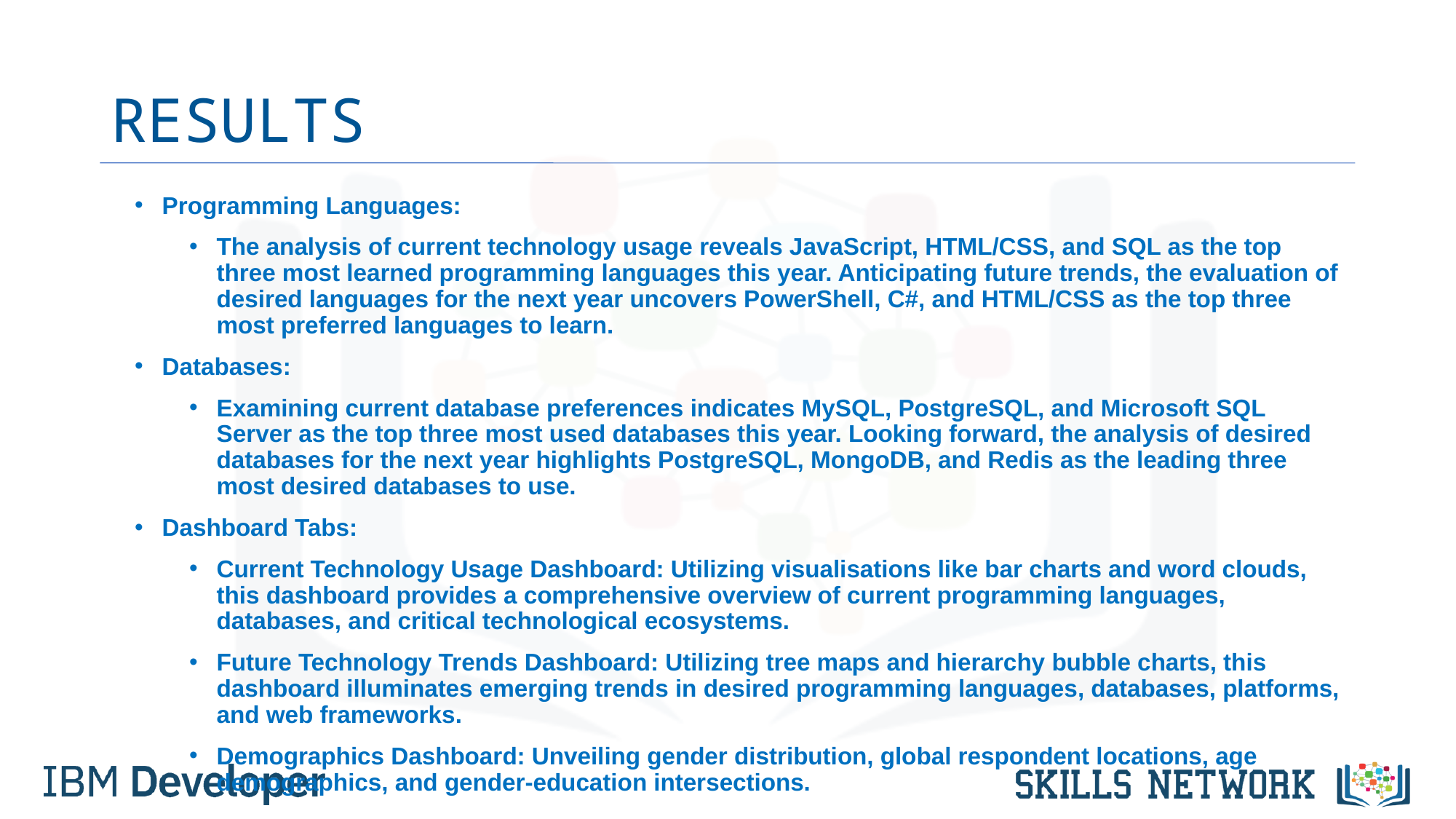

# RESULTS

Programming Languages:
The analysis of current technology usage reveals JavaScript, HTML/CSS, and SQL as the top three most learned programming languages this year. Anticipating future trends, the evaluation of desired languages for the next year uncovers PowerShell, C#, and HTML/CSS as the top three most preferred languages to learn.
Databases:
Examining current database preferences indicates MySQL, PostgreSQL, and Microsoft SQL Server as the top three most used databases this year. Looking forward, the analysis of desired databases for the next year highlights PostgreSQL, MongoDB, and Redis as the leading three most desired databases to use.
Dashboard Tabs:
Current Technology Usage Dashboard: Utilizing visualisations like bar charts and word clouds, this dashboard provides a comprehensive overview of current programming languages, databases, and critical technological ecosystems.
Future Technology Trends Dashboard: Utilizing tree maps and hierarchy bubble charts, this dashboard illuminates emerging trends in desired programming languages, databases, platforms, and web frameworks.
Demographics Dashboard: Unveiling gender distribution, global respondent locations, age demographics, and gender-education intersections.